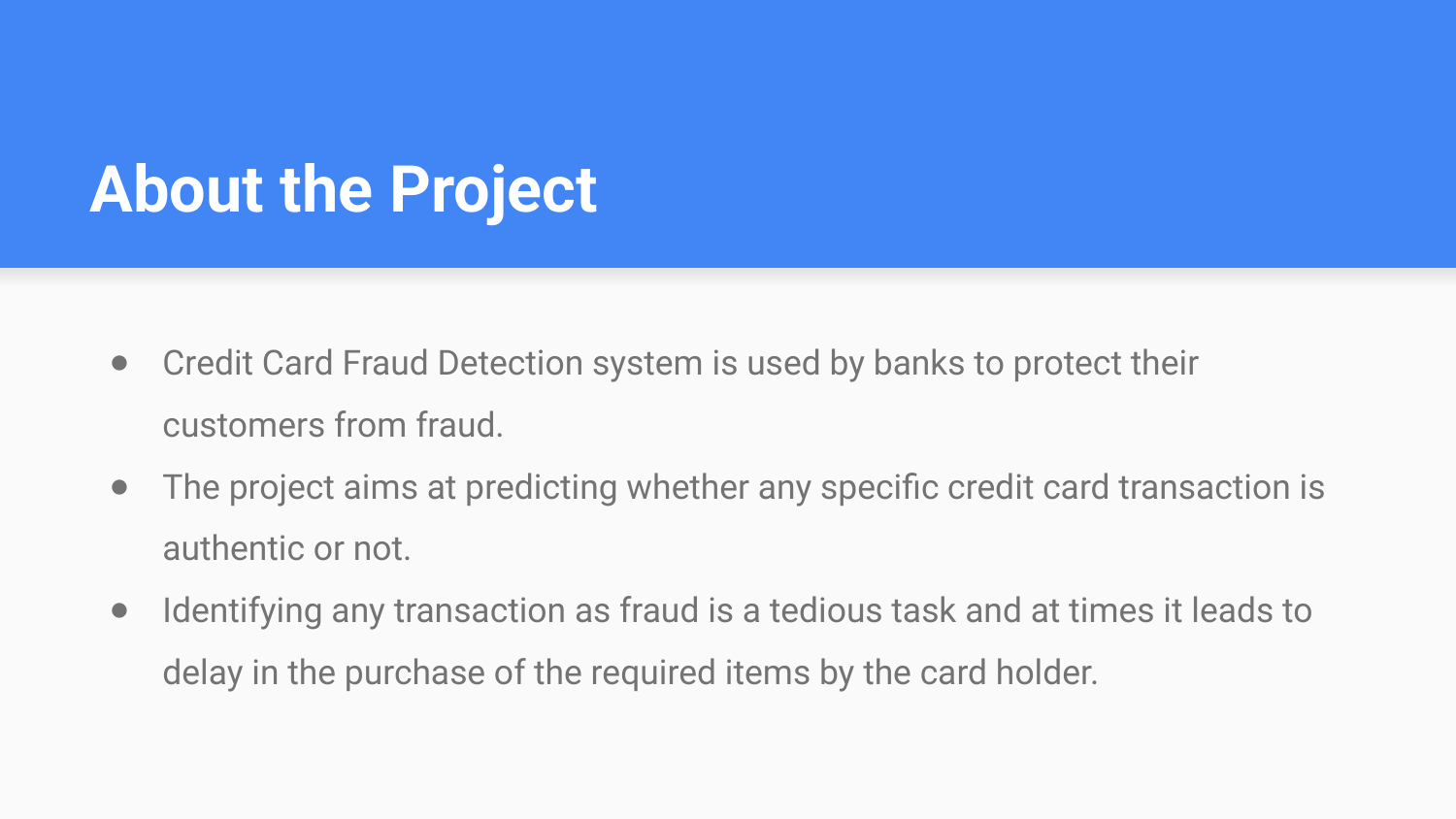

# About the Project
Credit Card Fraud Detection system is used by banks to protect their customers from fraud.
The project aims at predicting whether any specific credit card transaction is authentic or not.
Identifying any transaction as fraud is a tedious task and at times it leads to delay in the purchase of the required items by the card holder.